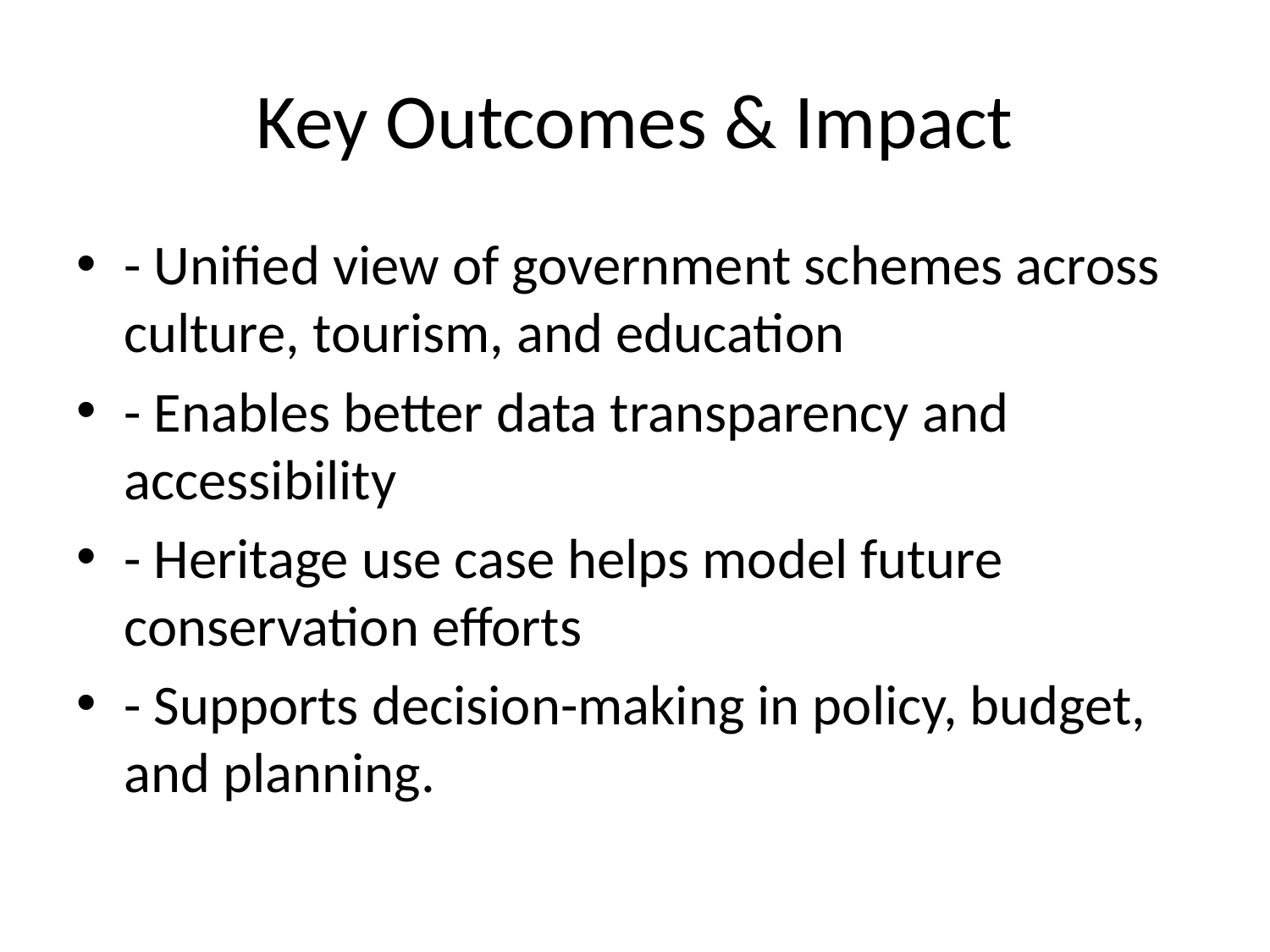

# Key Outcomes & Impact
- Unified view of government schemes across culture, tourism, and education
- Enables better data transparency and accessibility
- Heritage use case helps model future conservation efforts
- Supports decision-making in policy, budget, and planning.